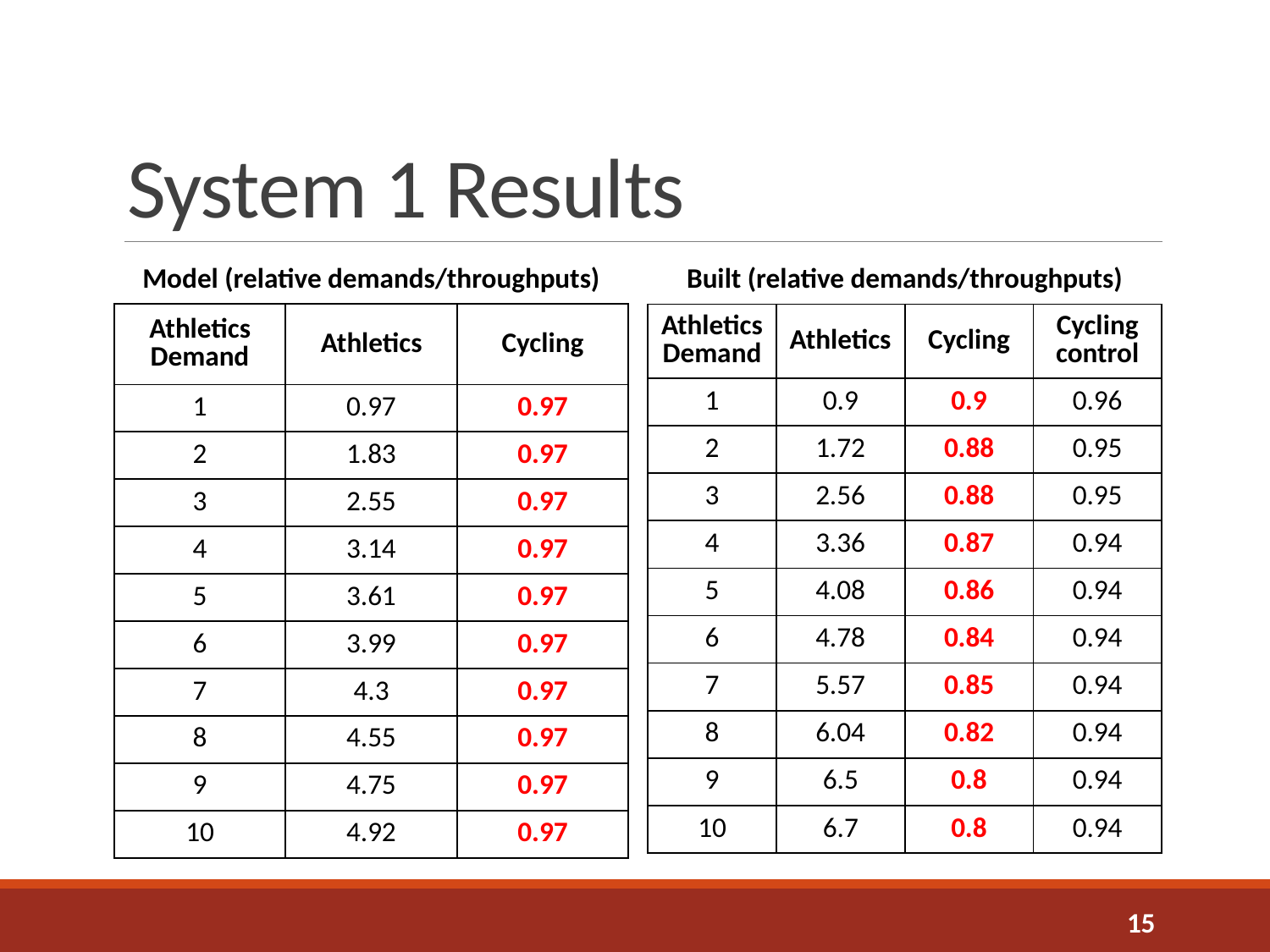

# System 1 Results
| Model (relative demands/throughputs) |  |  |
| --- | --- | --- |
| Athletics Demand | Athletics | Cycling |
| 1 | 0.97 | 0.97 |
| 2 | 1.83 | 0.97 |
| 3 | 2.55 | 0.97 |
| 4 | 3.14 | 0.97 |
| 5 | 3.61 | 0.97 |
| 6 | 3.99 | 0.97 |
| 7 | 4.3 | 0.97 |
| 8 | 4.55 | 0.97 |
| 9 | 4.75 | 0.97 |
| 10 | 4.92 | 0.97 |
| Built (relative demands/throughputs) |  |  |  |
| --- | --- | --- | --- |
| Athletics Demand | Athletics | Cycling | Cycling control |
| 1 | 0.9 | 0.9 | 0.96 |
| 2 | 1.72 | 0.88 | 0.95 |
| 3 | 2.56 | 0.88 | 0.95 |
| 4 | 3.36 | 0.87 | 0.94 |
| 5 | 4.08 | 0.86 | 0.94 |
| 6 | 4.78 | 0.84 | 0.94 |
| 7 | 5.57 | 0.85 | 0.94 |
| 8 | 6.04 | 0.82 | 0.94 |
| 9 | 6.5 | 0.8 | 0.94 |
| 10 | 6.7 | 0.8 | 0.94 |
15